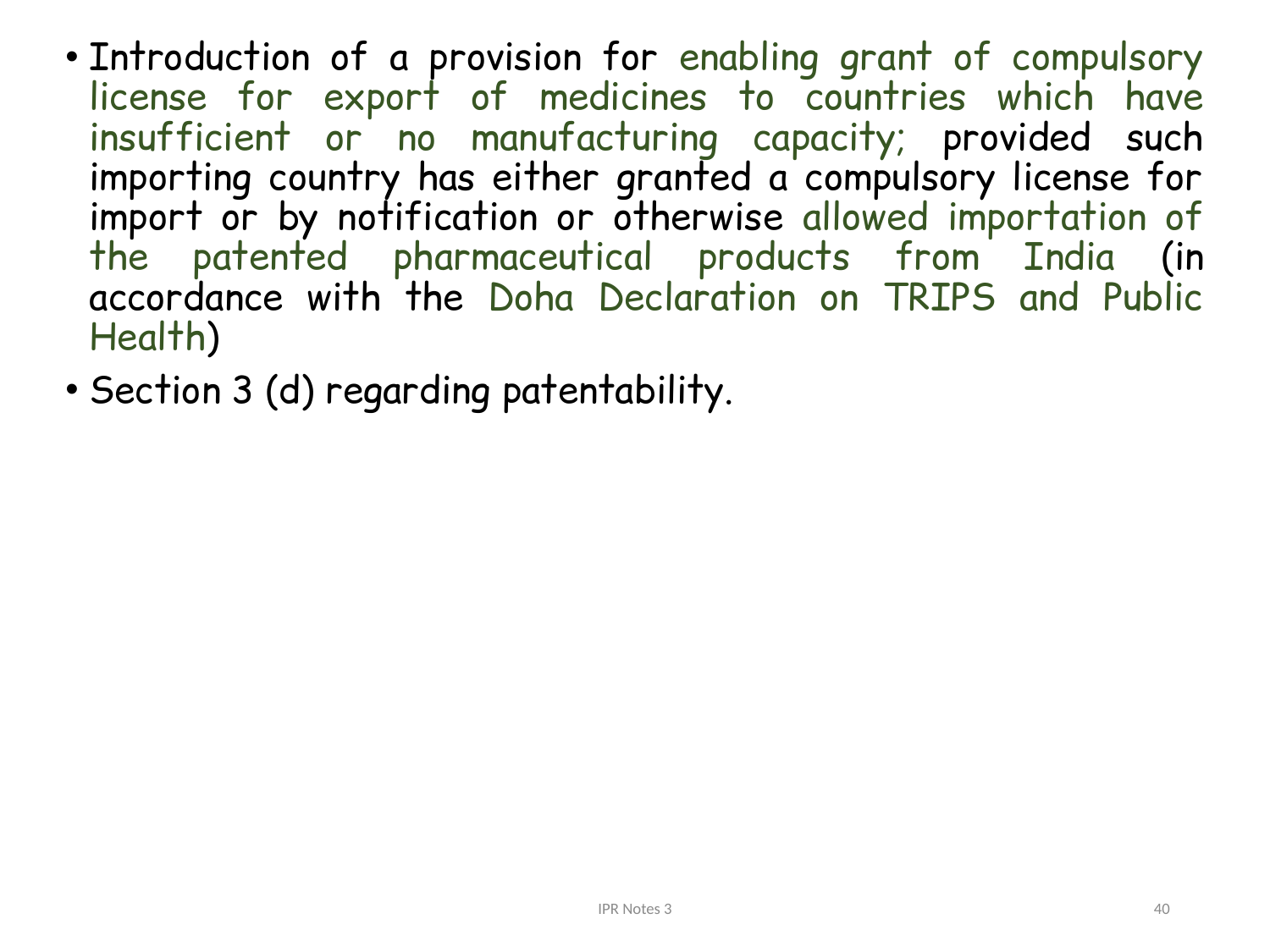

Introduction of a provision for enabling grant of compulsory license for export of medicines to countries which have insufficient or no manufacturing capacity; provided such importing country has either granted a compulsory license for import or by notification or otherwise allowed importation of the patented pharmaceutical products from India (in accordance with the Doha Declaration on TRIPS and Public Health)
Section 3 (d) regarding patentability.

IPR Notes 3
40